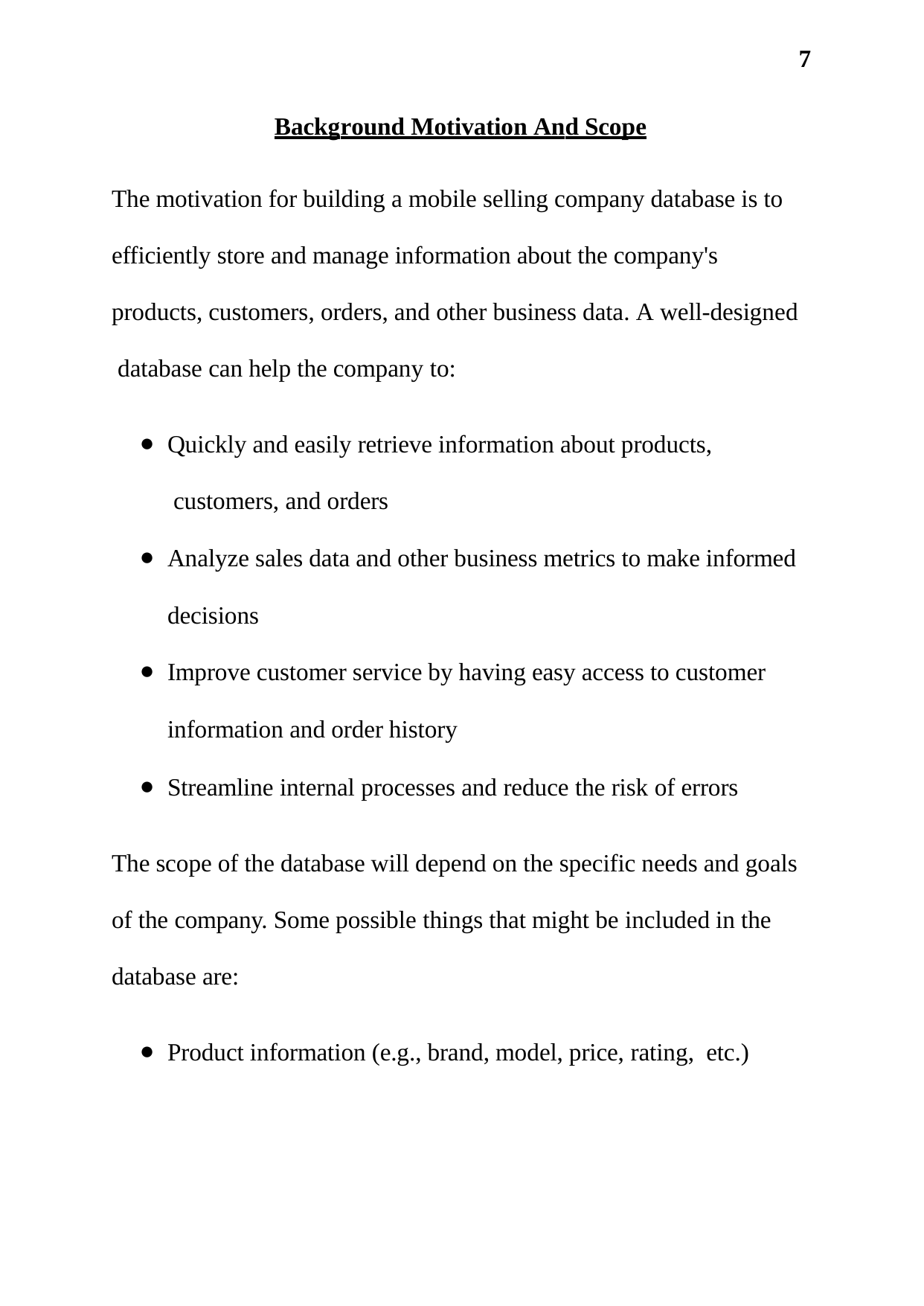

7
Background Motivation And Scope
The motivation for building a mobile selling company database is to  efficiently store and manage information about the company's  products, customers, orders, and other business data. A well-designed  database can help the company to:
Quickly and easily retrieve information about products,  customers, and orders
Analyze sales data and other business metrics to make informed  decisions
Improve customer service by having easy access to customer  information and order history

Streamline internal processes and reduce the risk of errors
The scope of the database will depend on the specific needs and goals  of the company. Some possible things that might be included in the  database are:
Product information (e.g., brand, model, price, rating,  etc.)